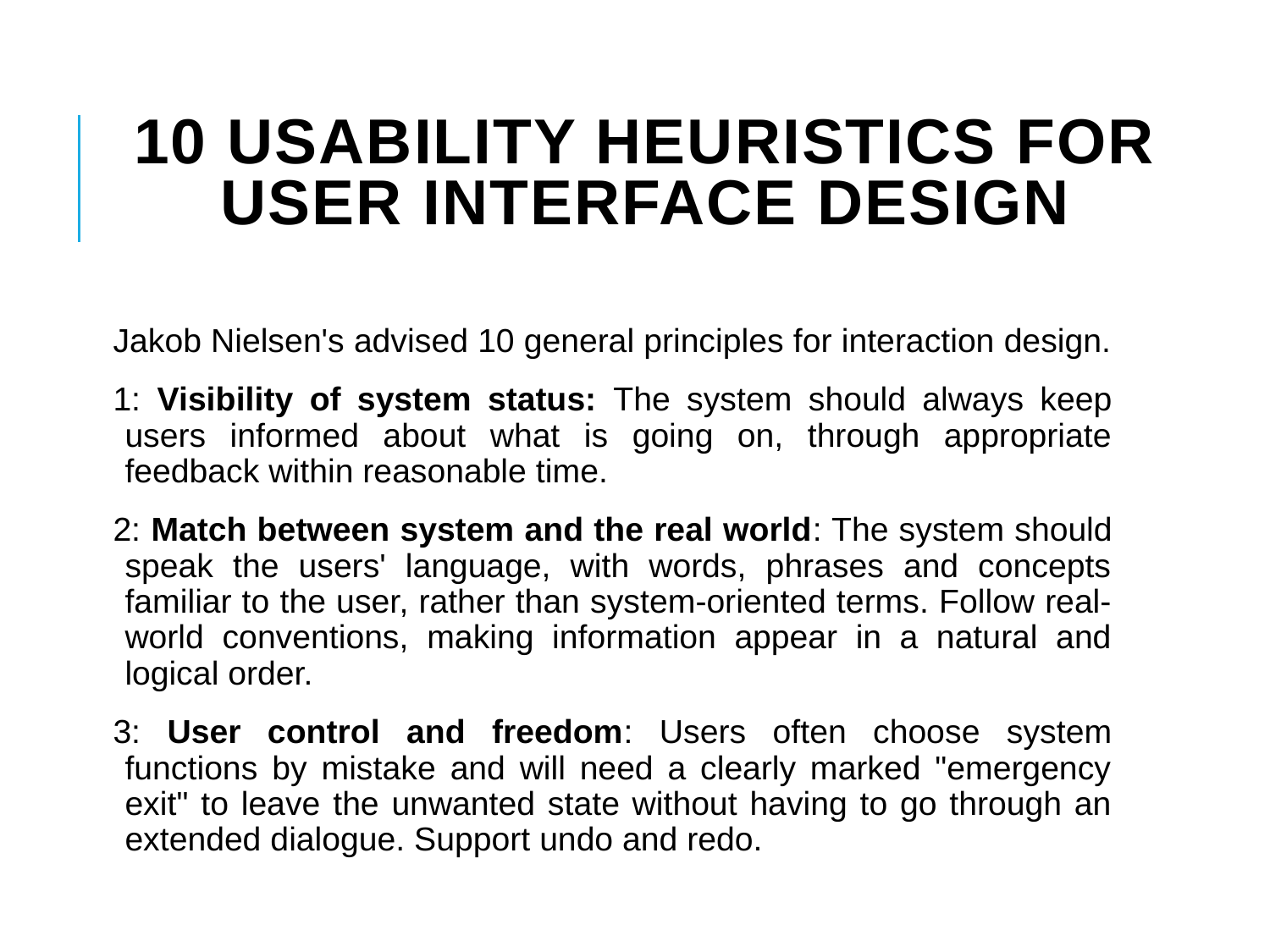

# 10 Usability Heuristics for User Interface Design
Jakob Nielsen's advised 10 general principles for interaction design.
1: Visibility of system status: The system should always keep users informed about what is going on, through appropriate feedback within reasonable time.
2: Match between system and the real world: The system should speak the users' language, with words, phrases and concepts familiar to the user, rather than system-oriented terms. Follow real-world conventions, making information appear in a natural and logical order.
3: User control and freedom: Users often choose system functions by mistake and will need a clearly marked "emergency exit" to leave the unwanted state without having to go through an extended dialogue. Support undo and redo.